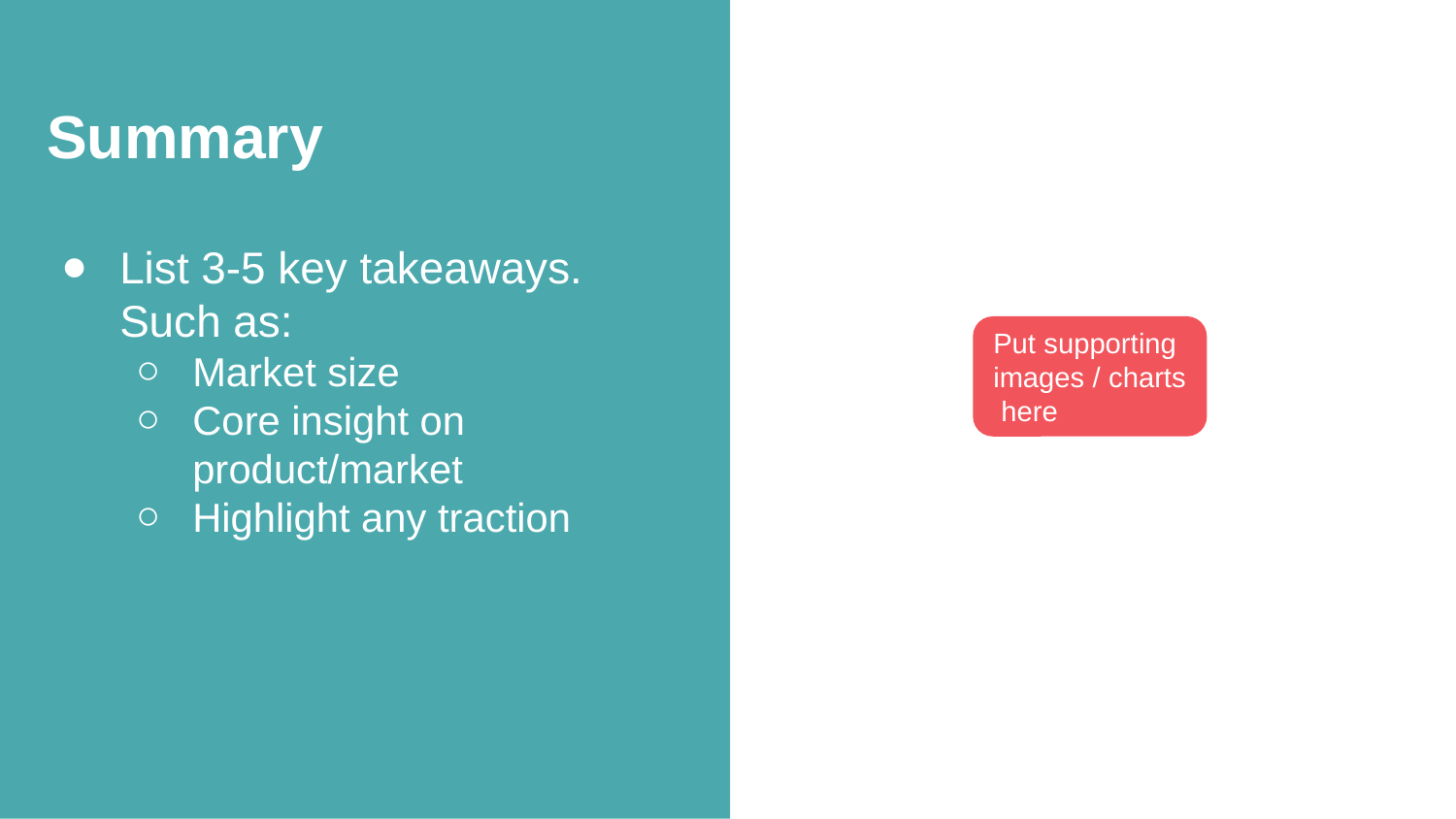

Summary
List 3-5 key takeaways. Such as:
Market size
Core insight on product/market
Highlight any traction
Put supporting images / charts  here